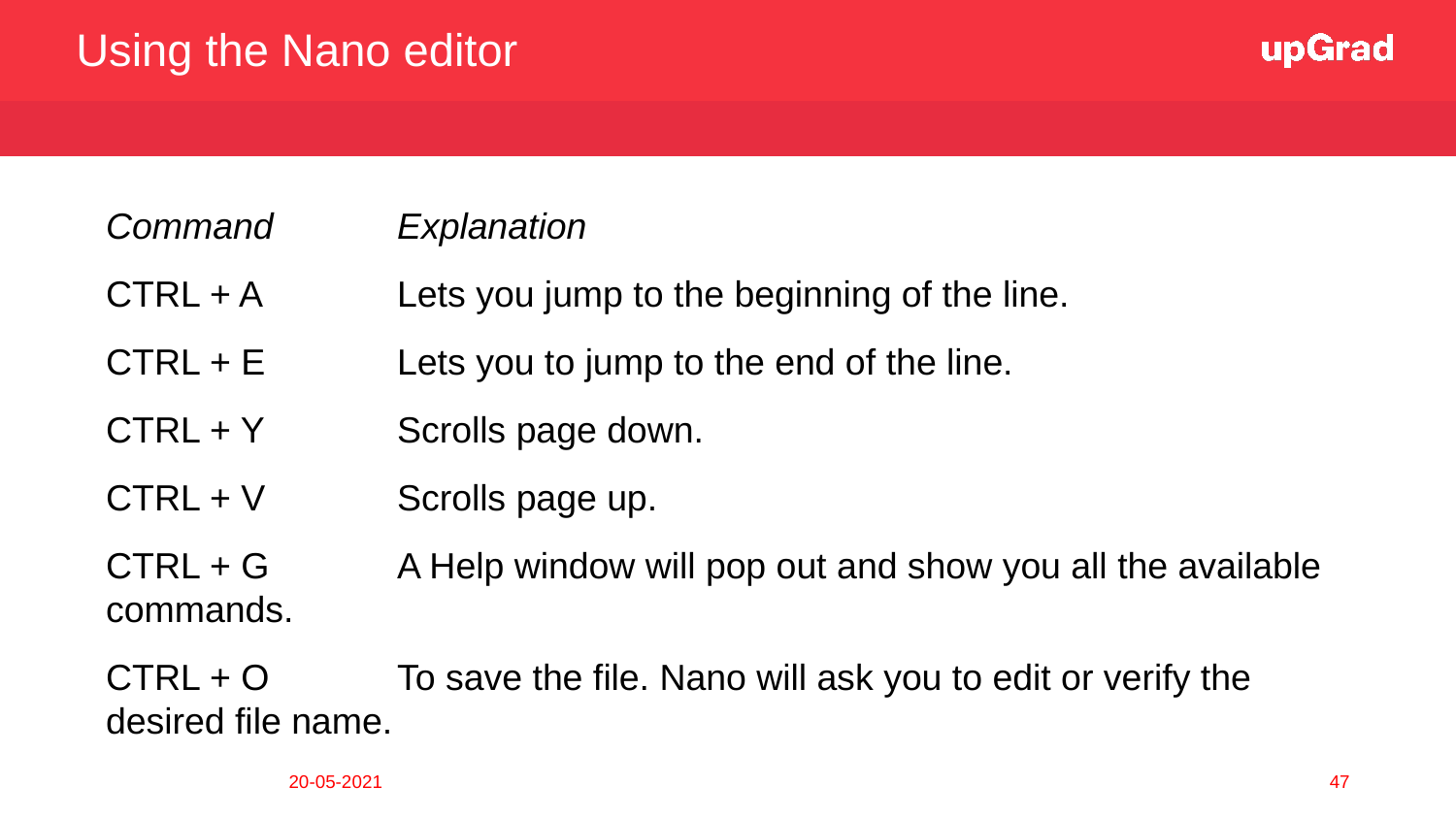

Using the Nano editor

Command	Explanation
CTRL + A	Lets you jump to the beginning of the line.
CTRL + E	Lets you to jump to the end of the line.
CTRL + Y	Scrolls page down.
CTRL + V	Scrolls page up.
CTRL + G	A Help window will pop out and show you all the available commands.
CTRL + O	To save the file. Nano will ask you to edit or verify the desired file name.

47
20-05-2021